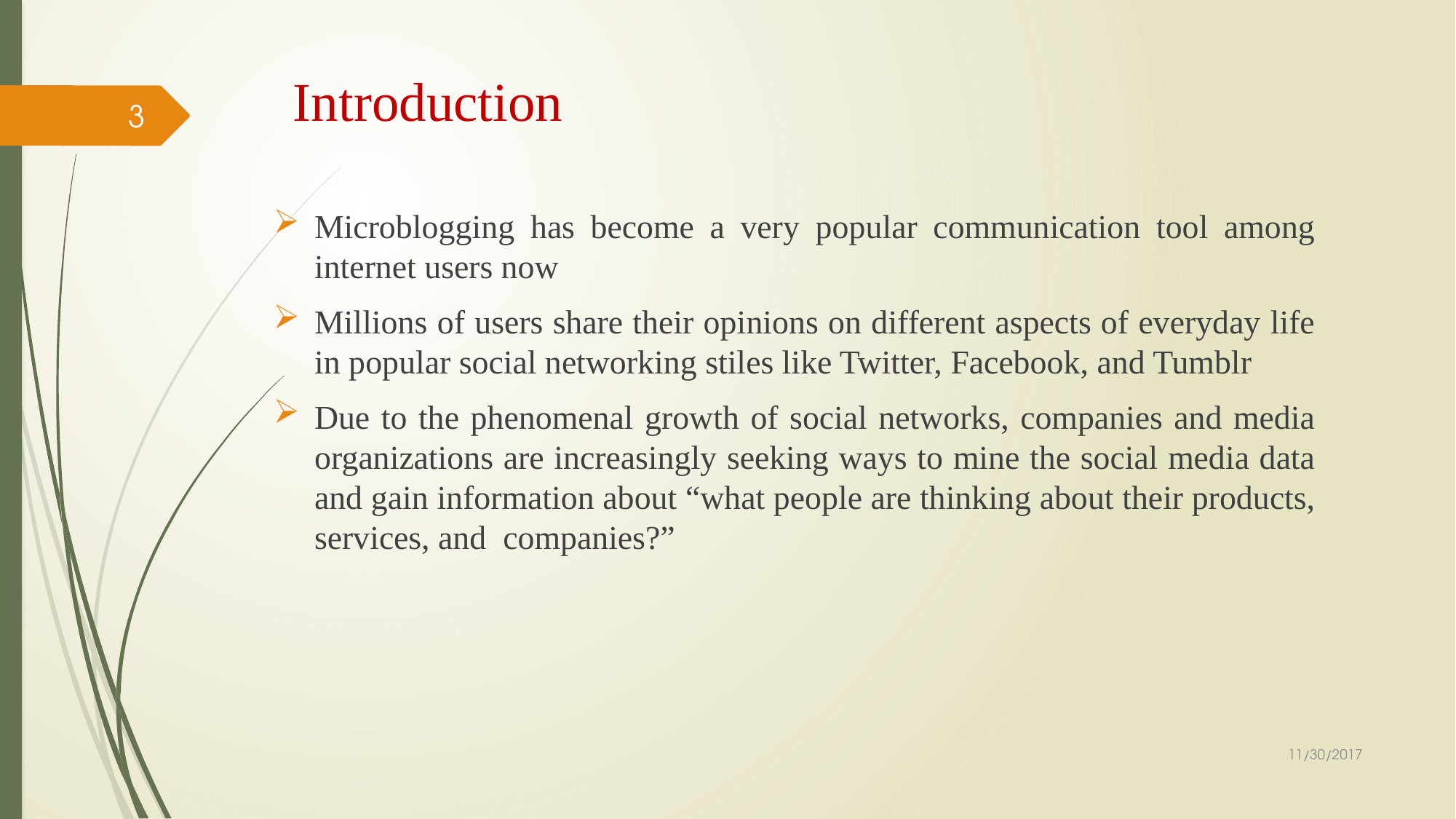

# Introduction
3
Microblogging has become a very popular communication tool among internet users now
Millions of users share their opinions on different aspects of everyday life in popular social networking stiles like Twitter, Facebook, and Tumblr
Due to the phenomenal growth of social networks, companies and media organizations are increasingly seeking ways to mine the social media data and gain information about “what people are thinking about their products, services, and  companies?”
11/30/2017